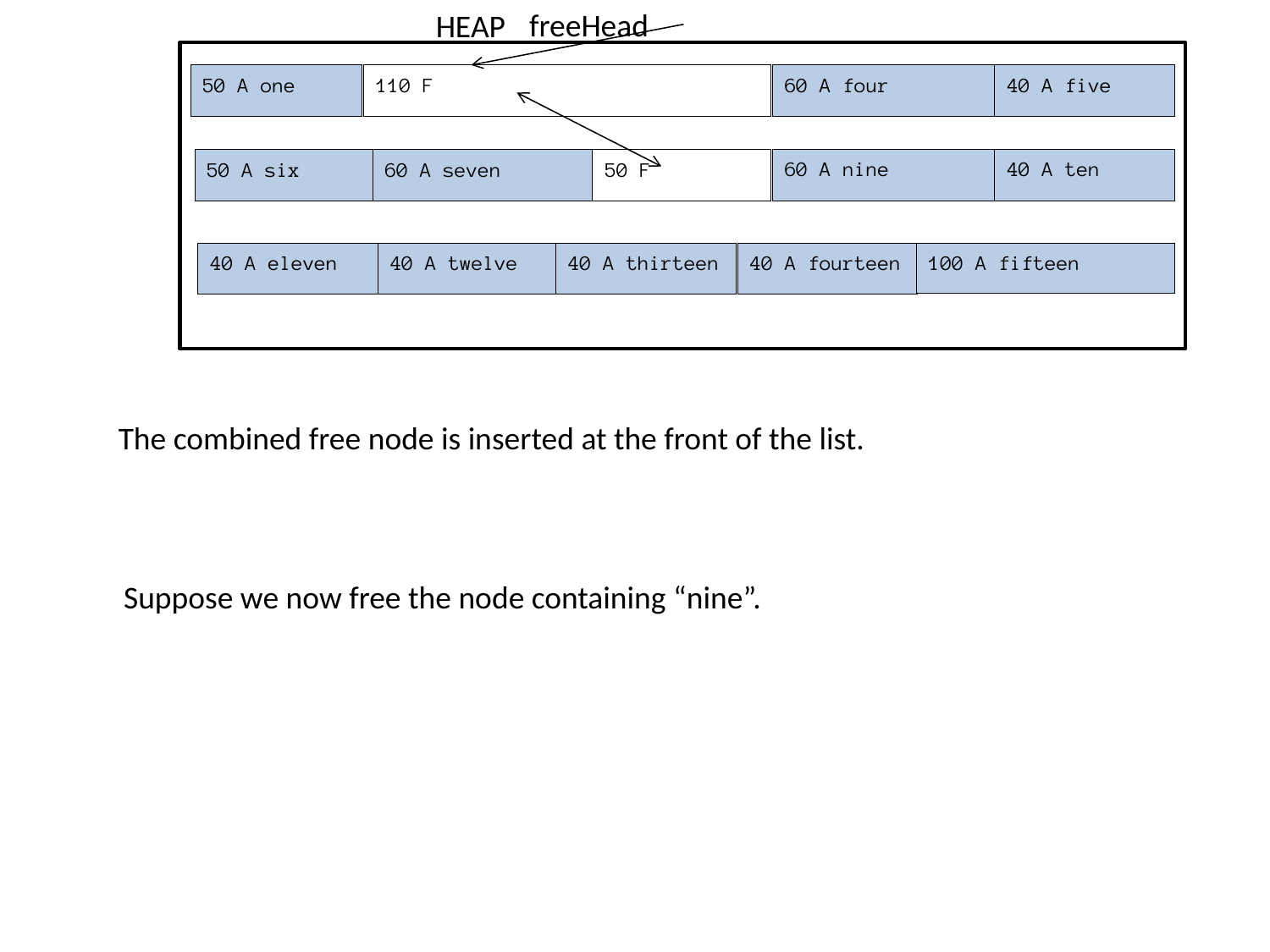

HEAP
freeHead

110 F
50 A one
60 A four
40 A five
60 A nine
40 A ten
60 A seven
50 F
50 A six
40 A fourteen
100 A fifteen
40 A eleven
40 A twelve
40 A thirteen
The combined free node is inserted at the front of the list.
Suppose we now free the node containing “nine”.